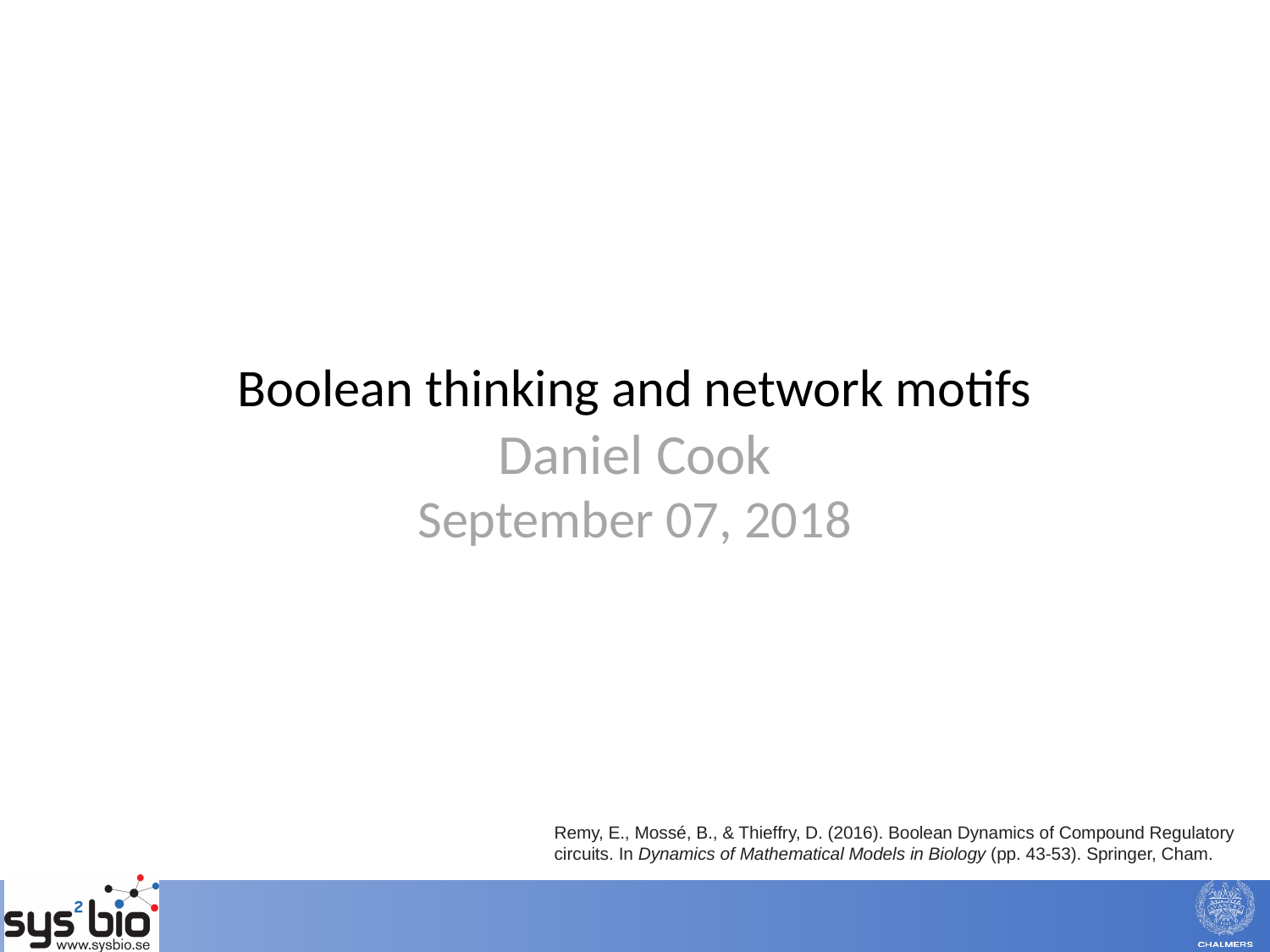

Boolean thinking and network motifs
Daniel Cook
September 07, 2018
Remy, E., Mossé, B., & Thieffry, D. (2016). Boolean Dynamics of Compound Regulatory circuits. In Dynamics of Mathematical Models in Biology (pp. 43-53). Springer, Cham.
1